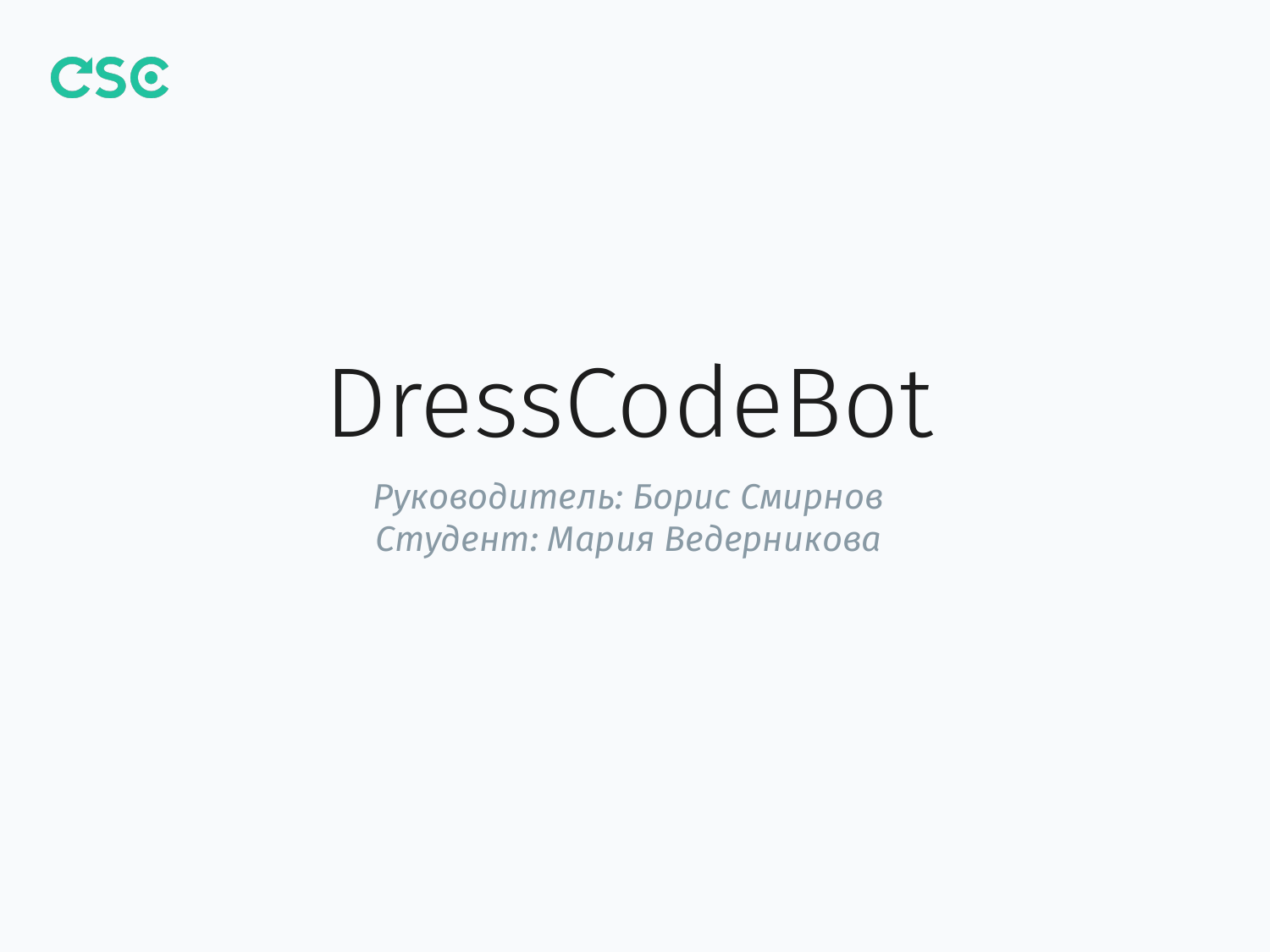

# DressCodeBot
Руководитель: Борис Смирнов
Студент: Мария Ведерникова